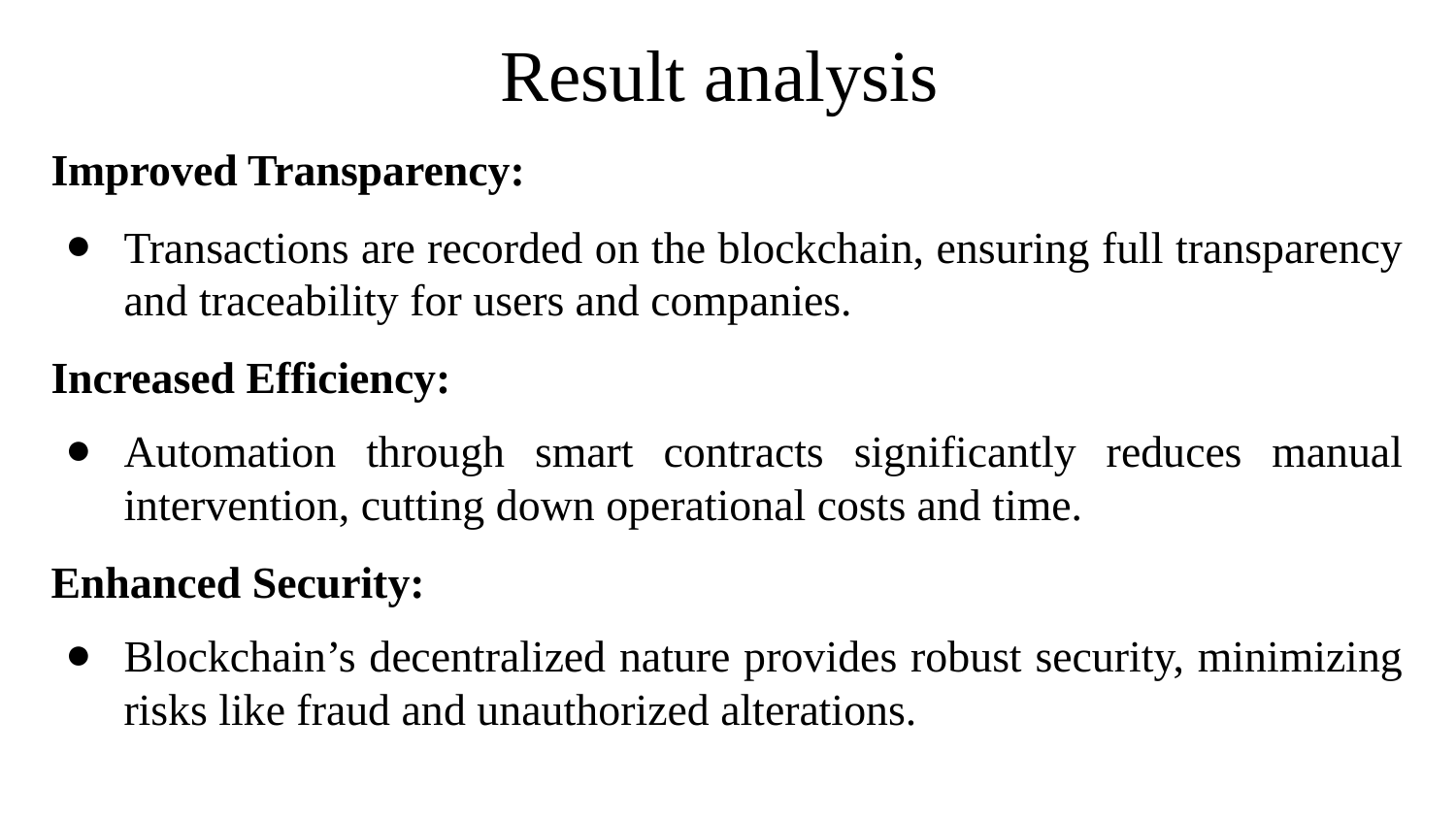

# Result analysis
Improved Transparency:
Transactions are recorded on the blockchain, ensuring full transparency and traceability for users and companies.
Increased Efficiency:
Automation through smart contracts significantly reduces manual intervention, cutting down operational costs and time.
Enhanced Security:
Blockchain’s decentralized nature provides robust security, minimizing risks like fraud and unauthorized alterations.